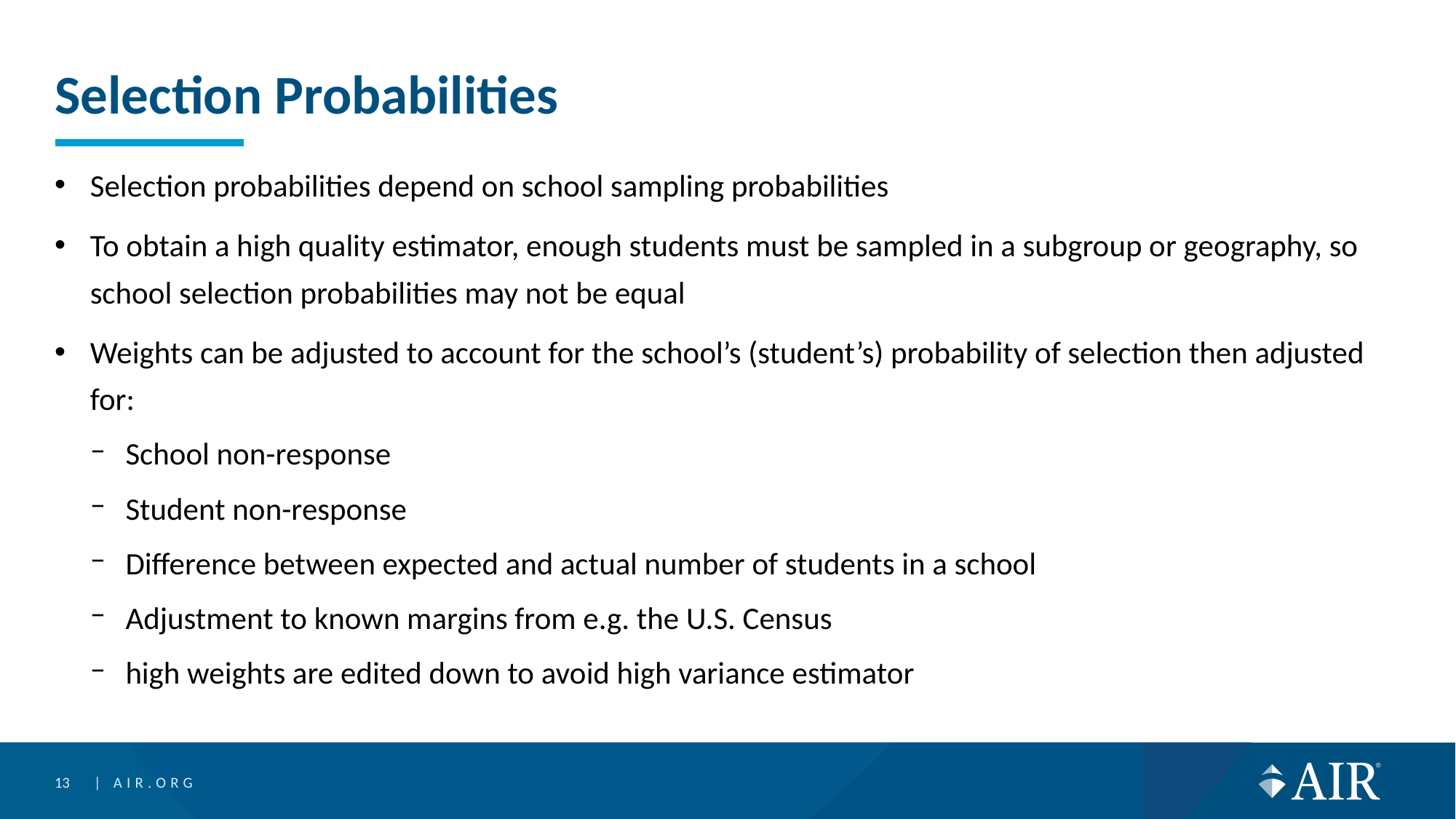

# Selection Probabilities
Selection probabilities depend on school sampling probabilities
To obtain a high quality estimator, enough students must be sampled in a subgroup or geography, so school selection probabilities may not be equal
Weights can be adjusted to account for the school’s (student’s) probability of selection then adjusted for:
School non-response
Student non-response
Difference between expected and actual number of students in a school
Adjustment to known margins from e.g. the U.S. Census
high weights are edited down to avoid high variance estimator

13